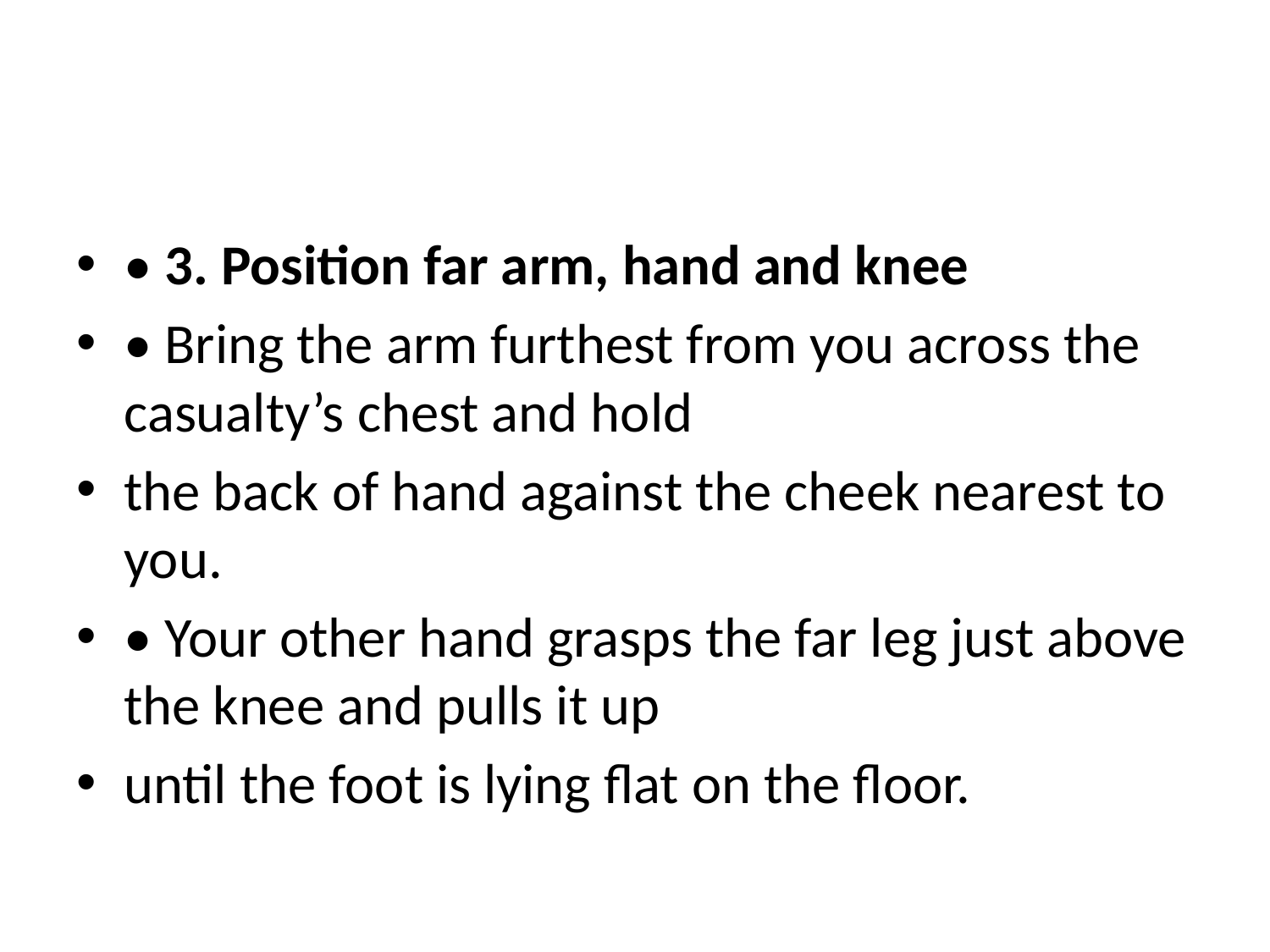

• 3. Position far arm, hand and knee
• Bring the arm furthest from you across the casualty’s chest and hold
the back of hand against the cheek nearest to you.
• Your other hand grasps the far leg just above the knee and pulls it up
until the foot is lying flat on the floor.